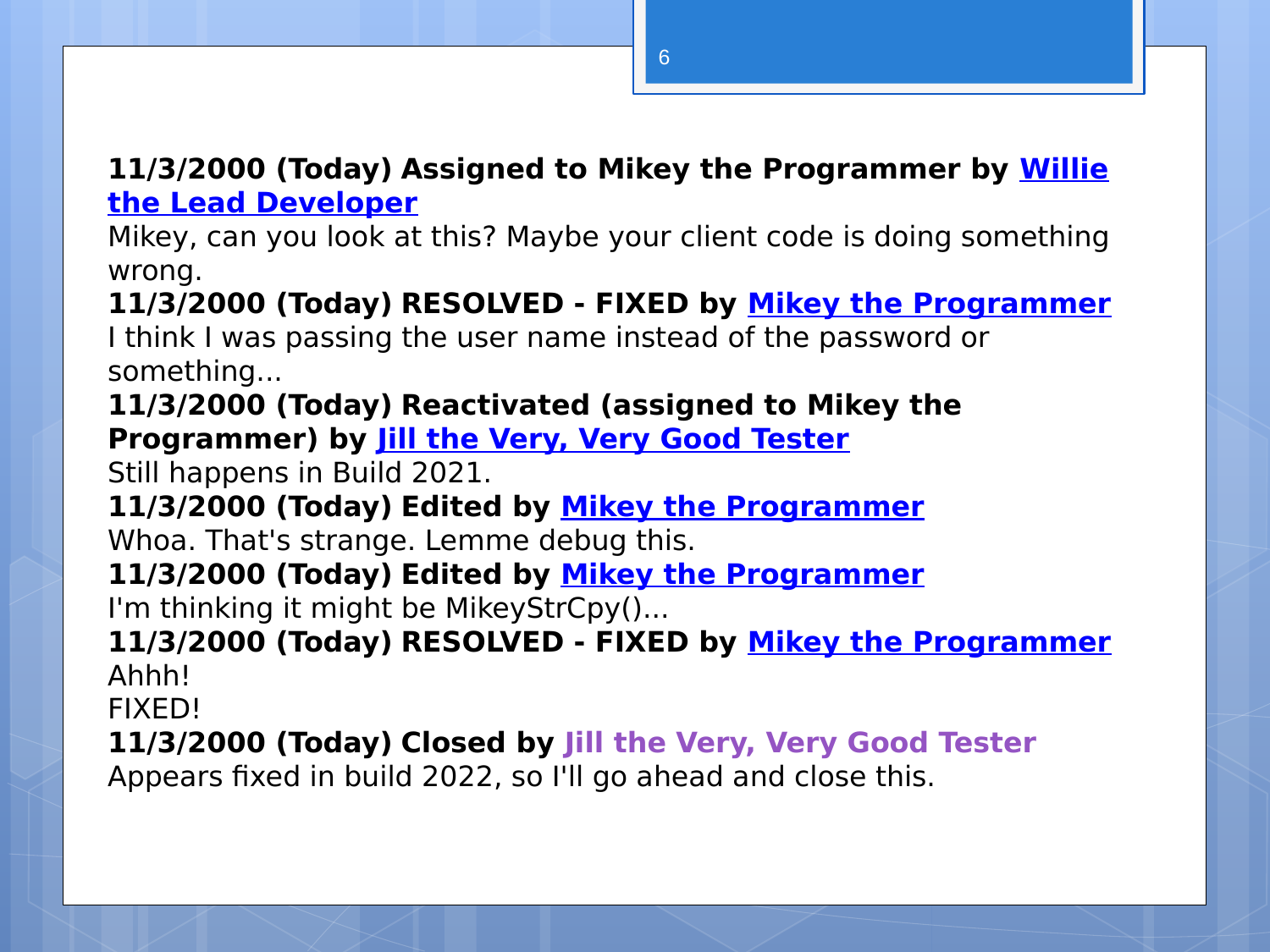

6
11/3/2000 (Today) Assigned to Mikey the Programmer by Willie the Lead Developer
Mikey, can you look at this? Maybe your client code is doing something wrong.
11/3/2000 (Today) RESOLVED - FIXED by Mikey the Programmer
I think I was passing the user name instead of the password or something...
11/3/2000 (Today) Reactivated (assigned to Mikey the Programmer) by Jill the Very, Very Good Tester
Still happens in Build 2021.
11/3/2000 (Today) Edited by Mikey the Programmer
Whoa. That's strange. Lemme debug this.
11/3/2000 (Today) Edited by Mikey the Programmer
I'm thinking it might be MikeyStrCpy()...
11/3/2000 (Today) RESOLVED - FIXED by Mikey the Programmer
Ahhh!
FIXED!
11/3/2000 (Today) Closed by Jill the Very, Very Good Tester
Appears fixed in build 2022, so I'll go ahead and close this.